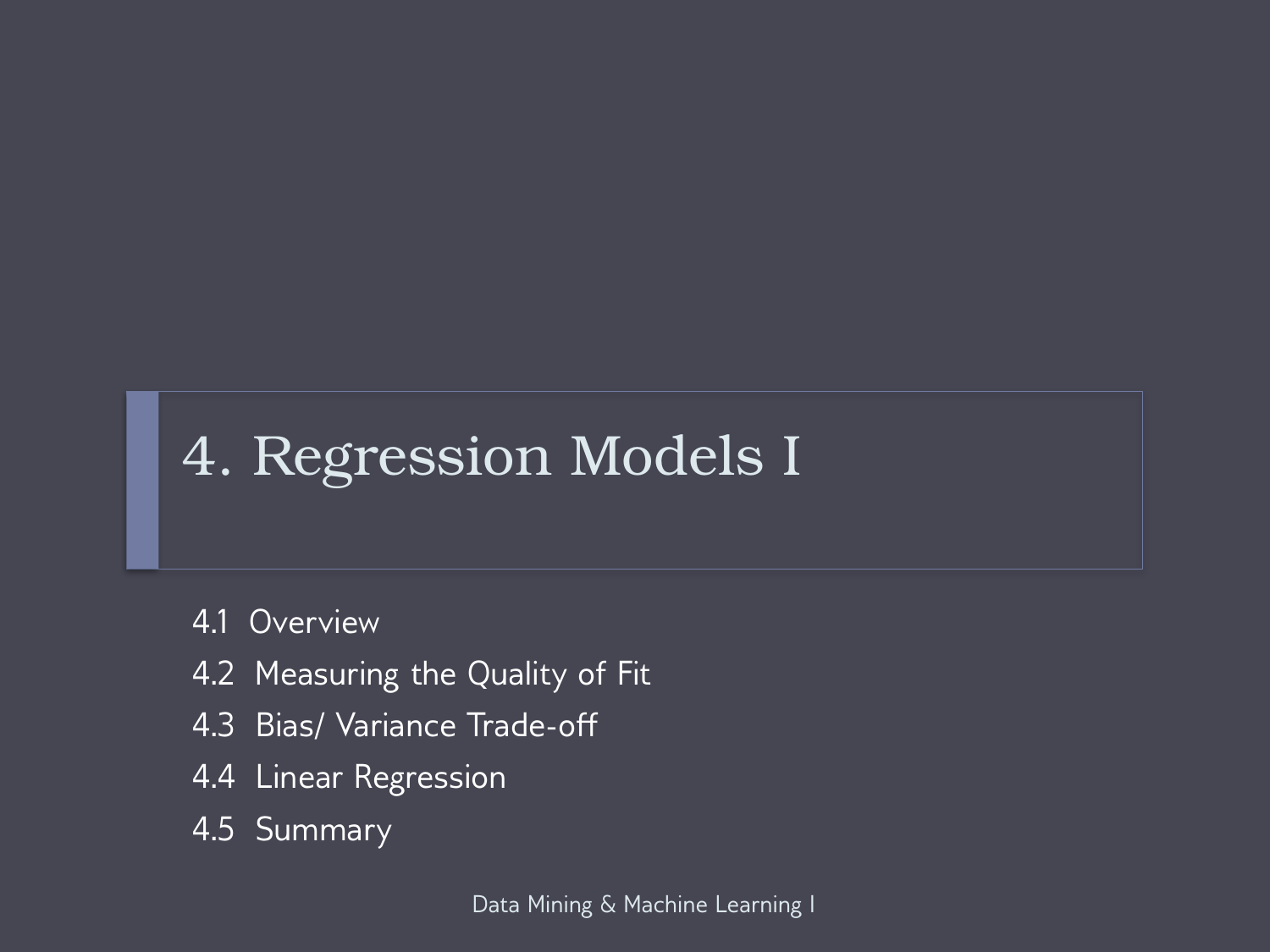

# 4. Regression Models I
4.1  Overview
4.2  Measuring the Quality of Fit
4.3  Bias/ Variance Trade-off
4.4  Linear Regression
4.5  Summary
Data Mining & Machine Learning I